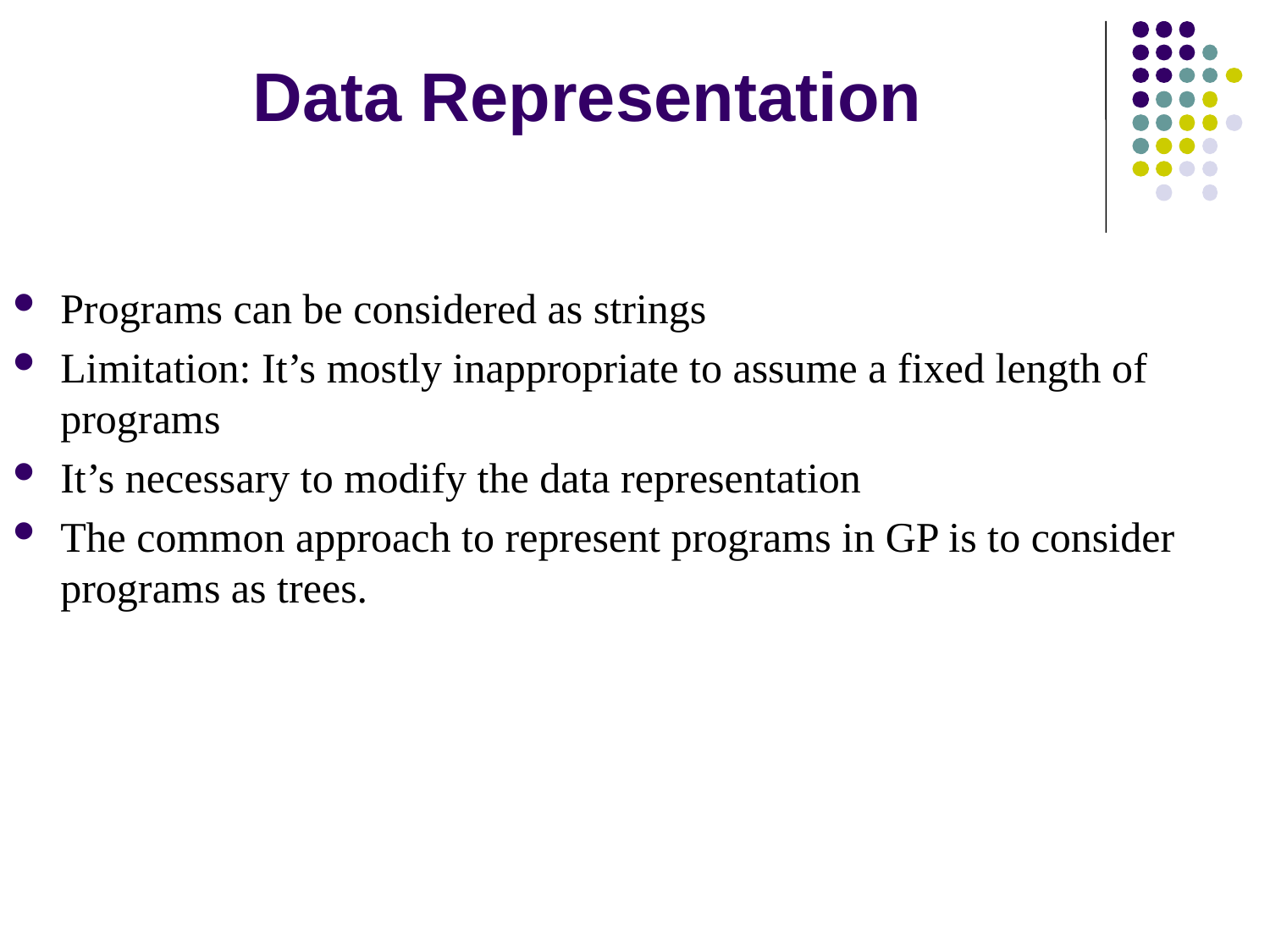

# Data Representation
Programs can be considered as strings
Limitation: It’s mostly inappropriate to assume a fixed length of programs
It’s necessary to modify the data representation
The common approach to represent programs in GP is to consider programs as trees.